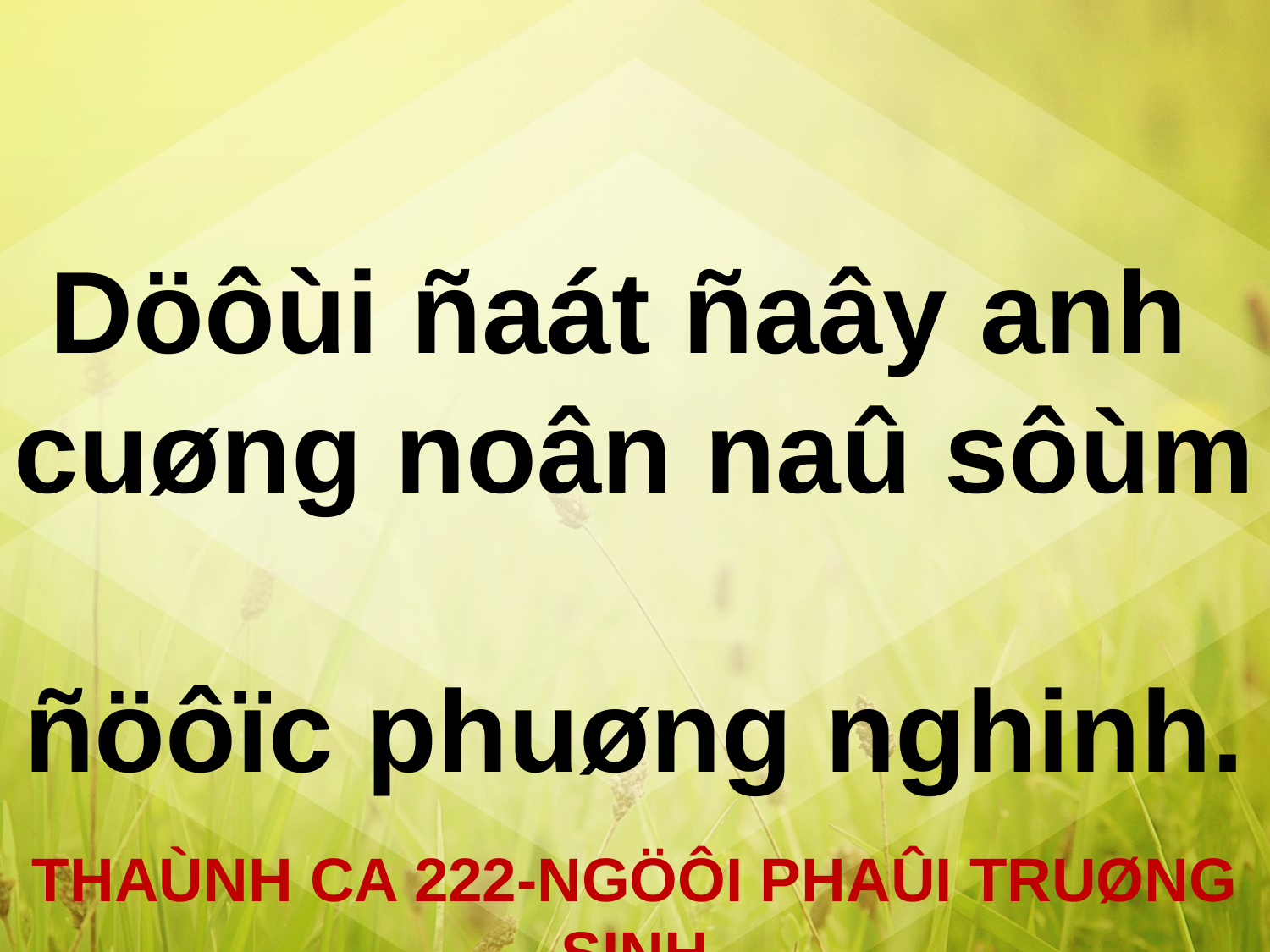

Döôùi ñaát ñaây anh
cuøng noân naû sôùm
ñöôïc phuøng nghinh.
THAÙNH CA 222-NGÖÔI PHAÛI TRUØNG SINH